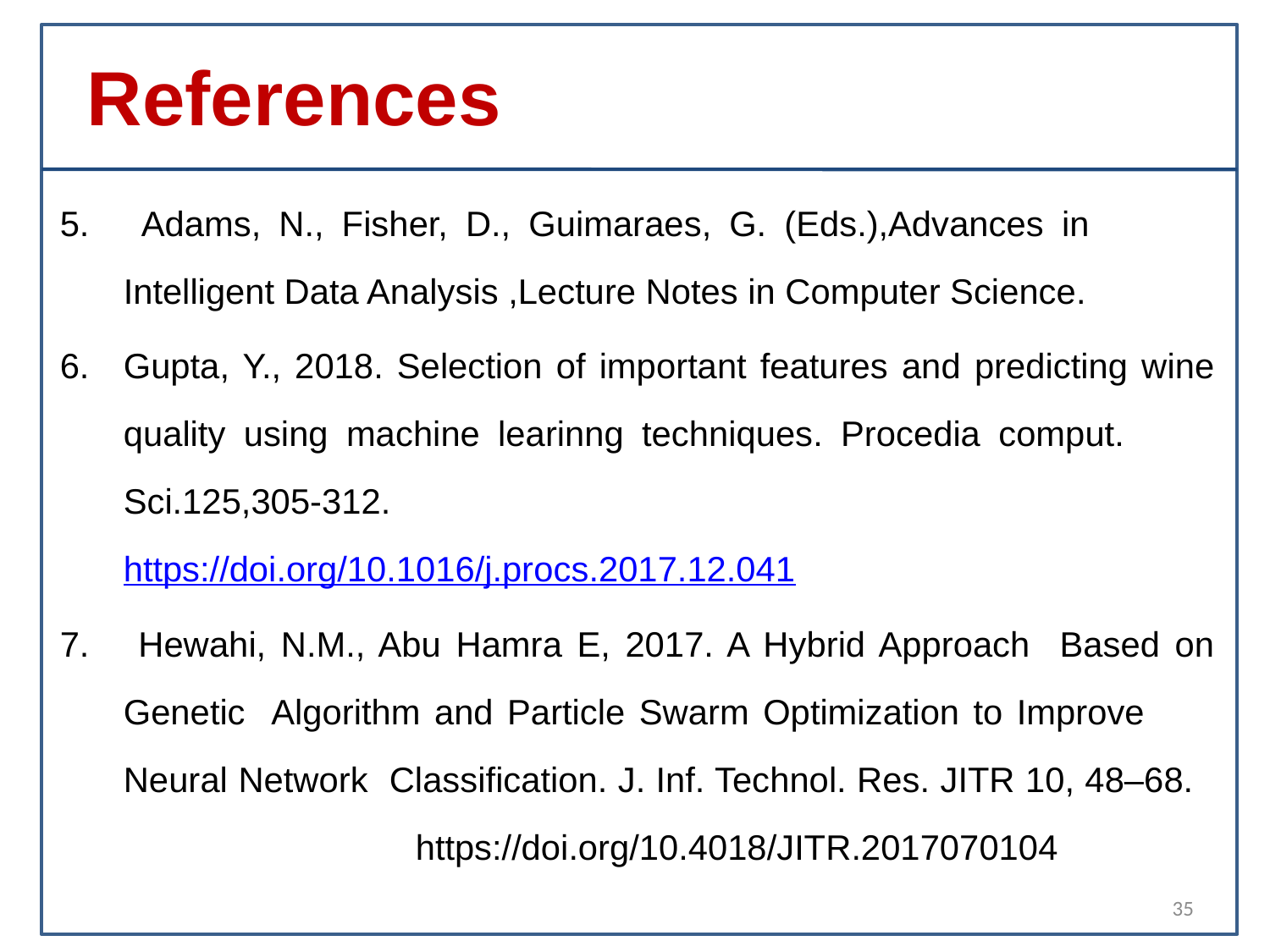

# References
 Adams, N., Fisher, D., Guimaraes, G. (Eds.),Advances in        Intelligent Data Analysis ,Lecture Notes in Computer Science.
Gupta, Y., 2018. Selection of important features and predicting wine quality using machine learinng techniques. Procedia comput.      Sci.125,305-312.                                                                                https://doi.org/10.1016/j.procs.2017.12.041
 Hewahi, N.M., Abu Hamra E, 2017. A Hybrid Approach  Based on Genetic  Algorithm and Particle Swarm Optimization to Improve      Neural Network  Classification. J. Inf. Technol. Res. JITR 10, 48–68.                                 https://doi.org/10.4018/JITR.2017070104
35